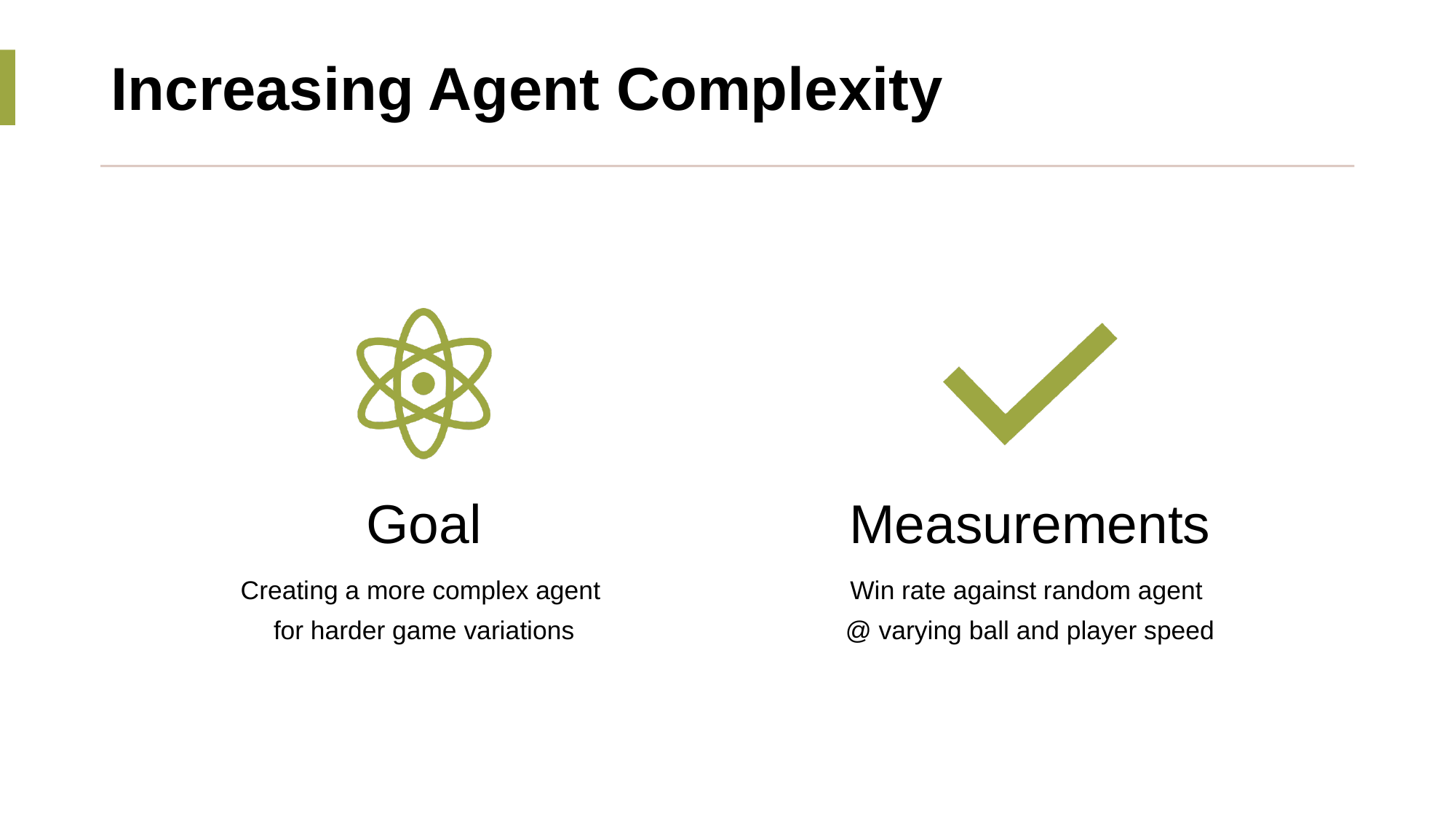

# Increasing Agent Complexity

Goal
Creating a more complex agent
for harder game variations
Measurements
Win rate against random agent
@ varying ball and player speed